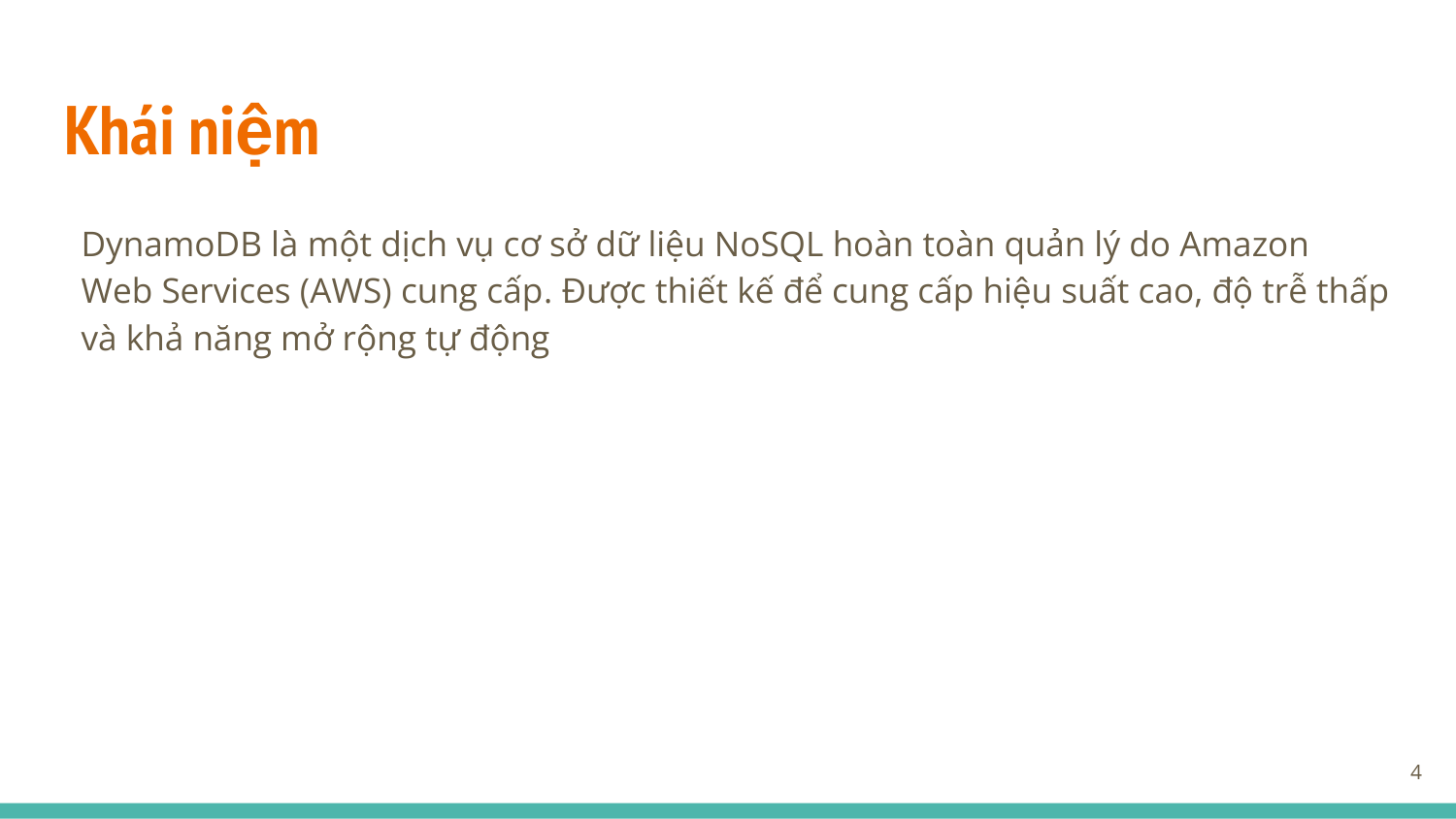

# Khái niệm
DynamoDB là một dịch vụ cơ sở dữ liệu NoSQL hoàn toàn quản lý do Amazon Web Services (AWS) cung cấp. Được thiết kế để cung cấp hiệu suất cao, độ trễ thấp và khả năng mở rộng tự động
4